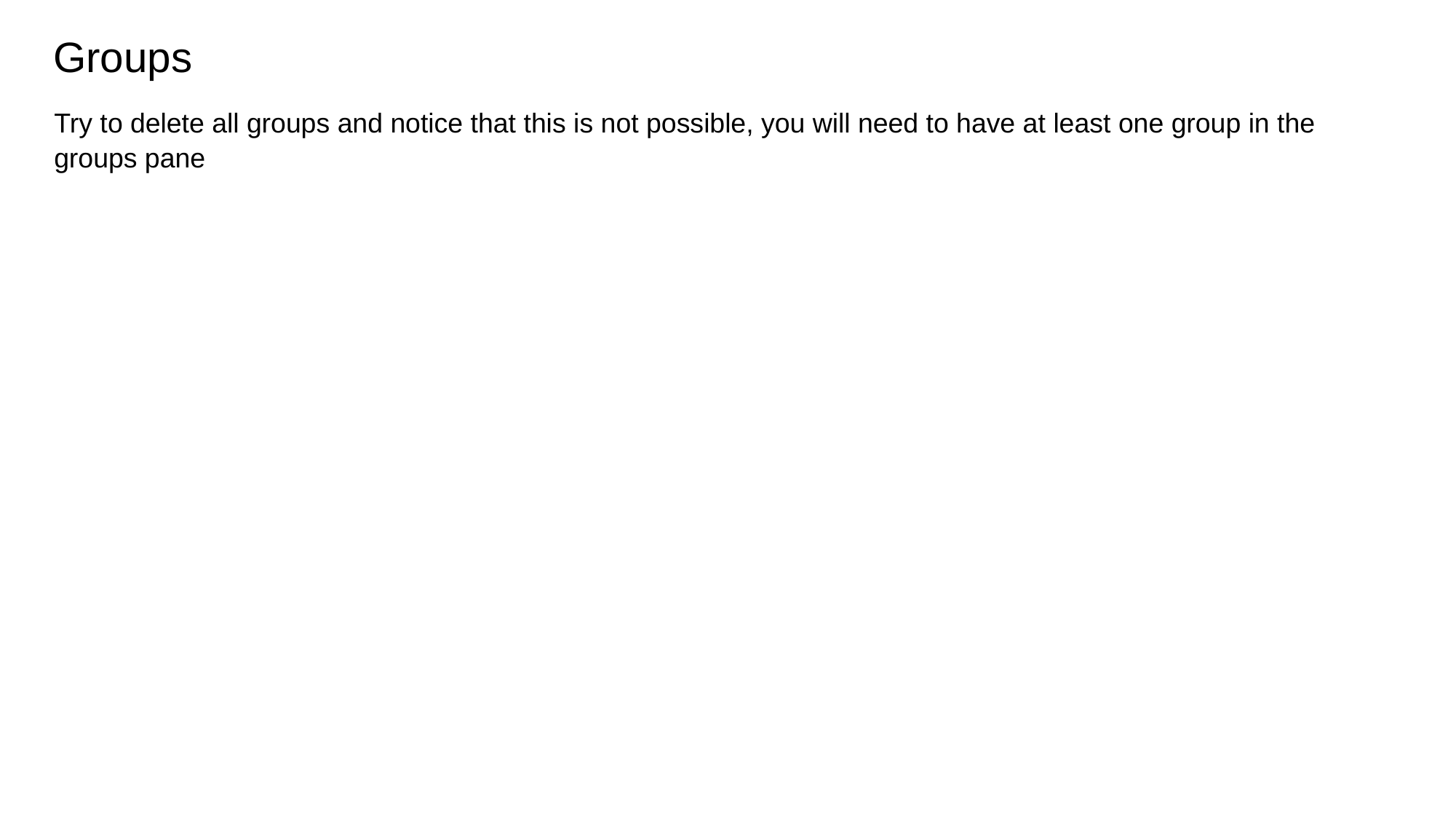

Groups
Try to delete all groups and notice that this is not possible, you will need to have at least one group in the groups pane